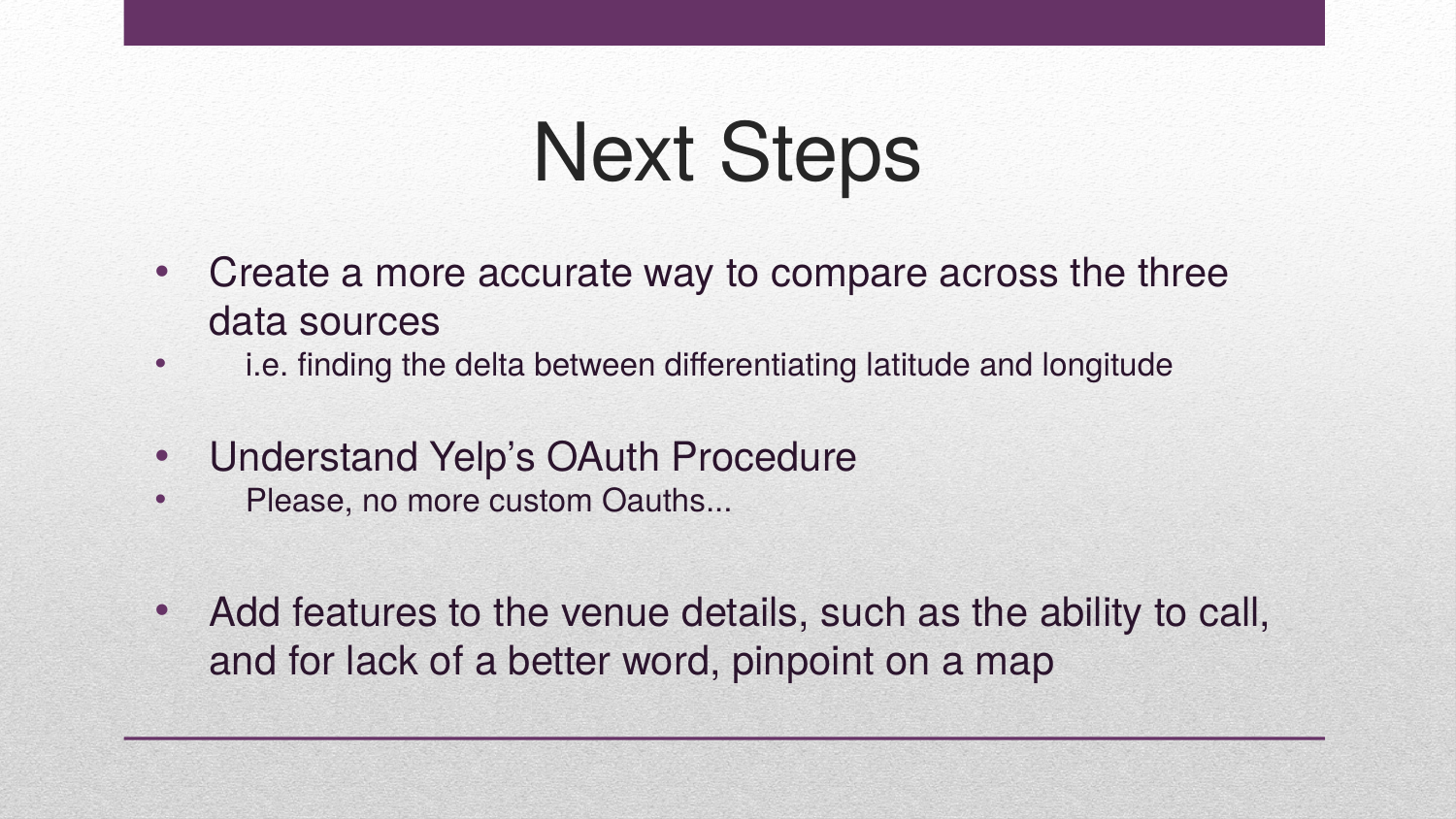

# Next Steps
Create a more accurate way to compare across the three data sources
    i.e. finding the delta between differentiating latitude and longitude

Understand Yelp’s OAuth Procedure
    Please, no more custom Oauths...

Add features to the venue details, such as the ability to call, and for lack of a better word, pinpoint on a map